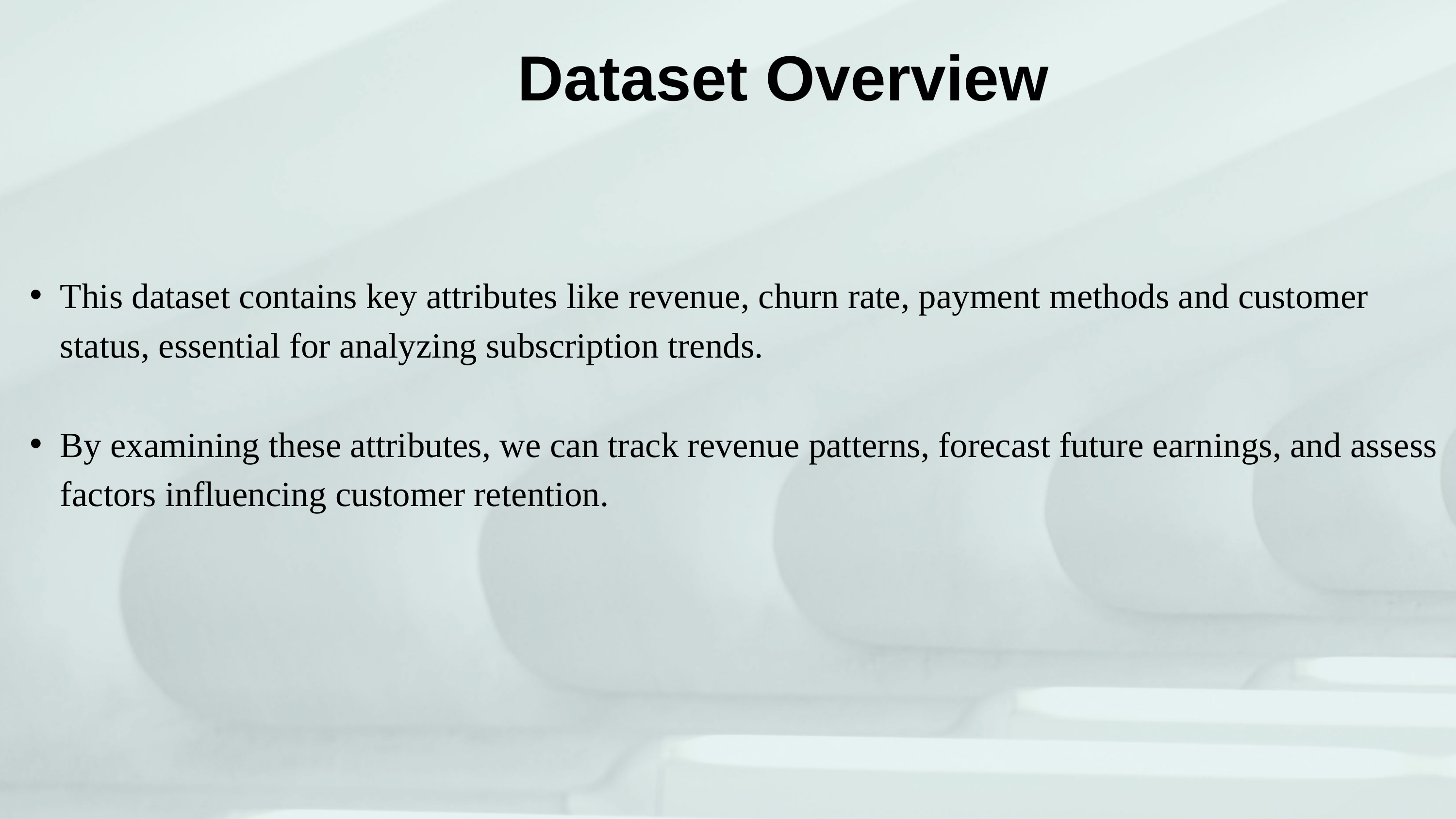

Dataset Overview
This dataset contains key attributes like revenue, churn rate, payment methods and customer status, essential for analyzing subscription trends.

By examining these attributes, we can track revenue patterns, forecast future earnings, and assess factors influencing customer retention.